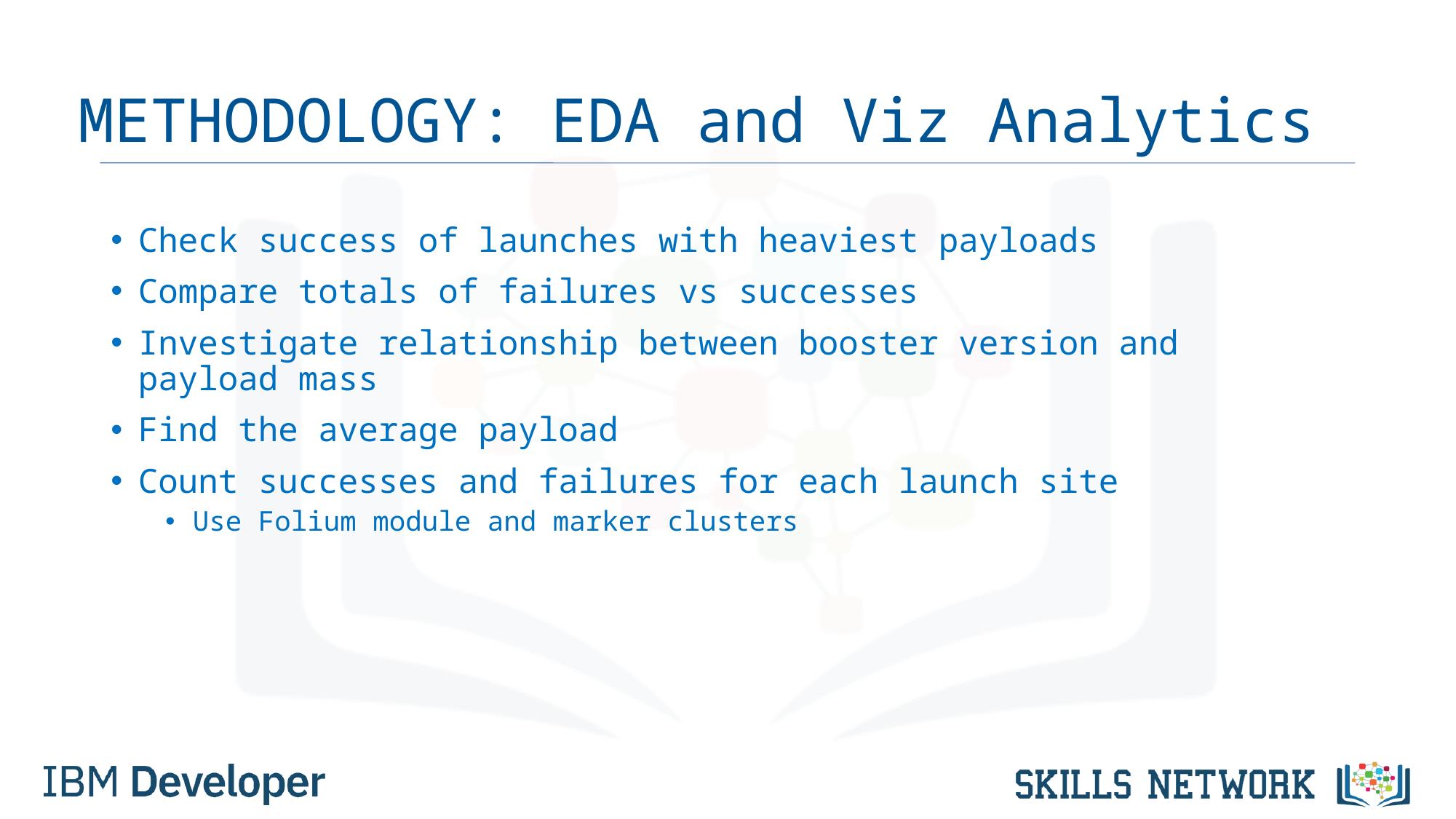

# METHODOLOGY: EDA and Viz Analytics
Check success of launches with heaviest payloads
Compare totals of failures vs successes
Investigate relationship between booster version and payload mass
Find the average payload
Count successes and failures for each launch site
Use Folium module and marker clusters